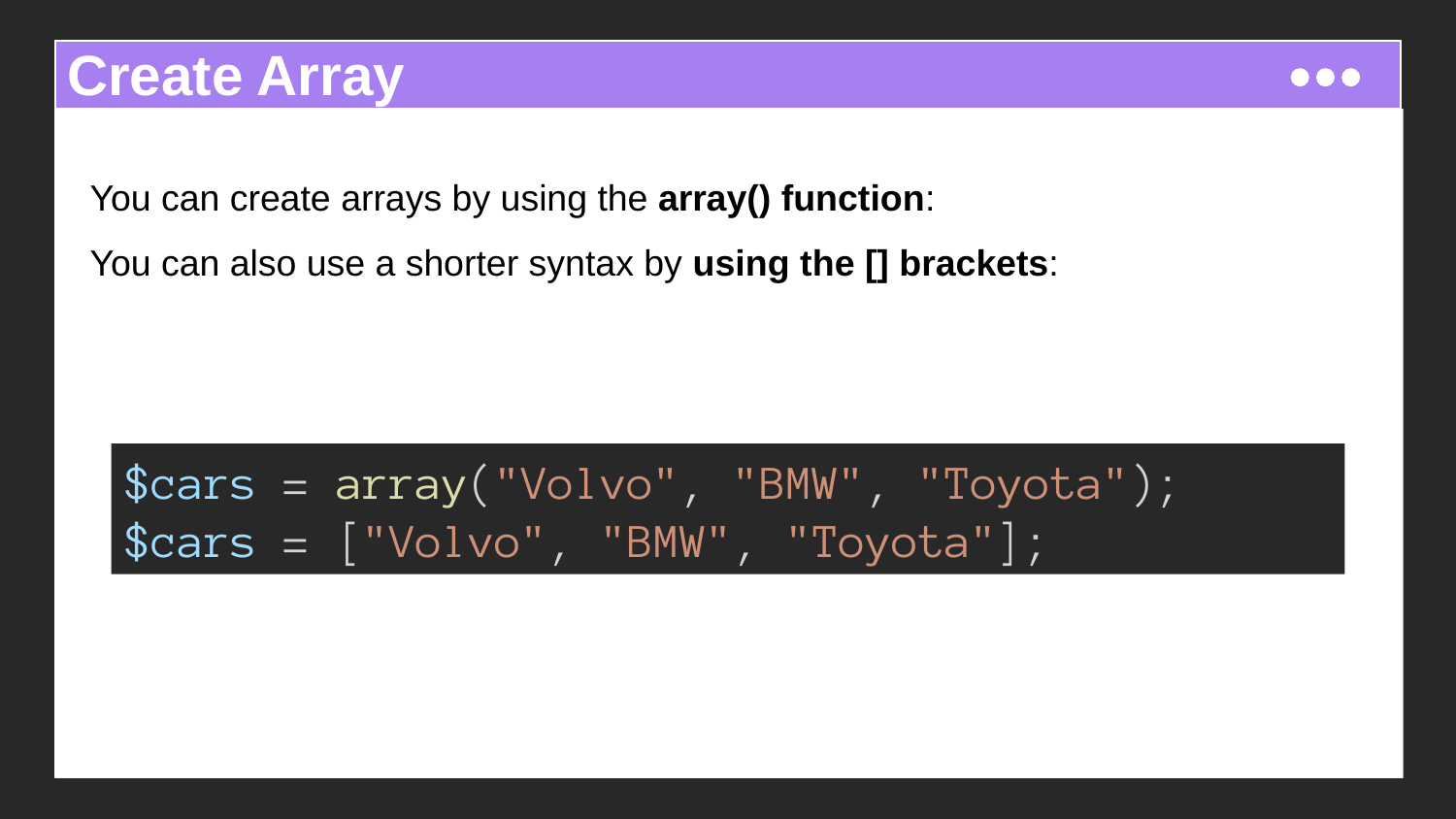

# Create Array

You can create arrays by using the array() function:
You can also use a shorter syntax by using the [] brackets:

$cars = array("Volvo", "BMW", "Toyota");
$cars = ["Volvo", "BMW", "Toyota"];